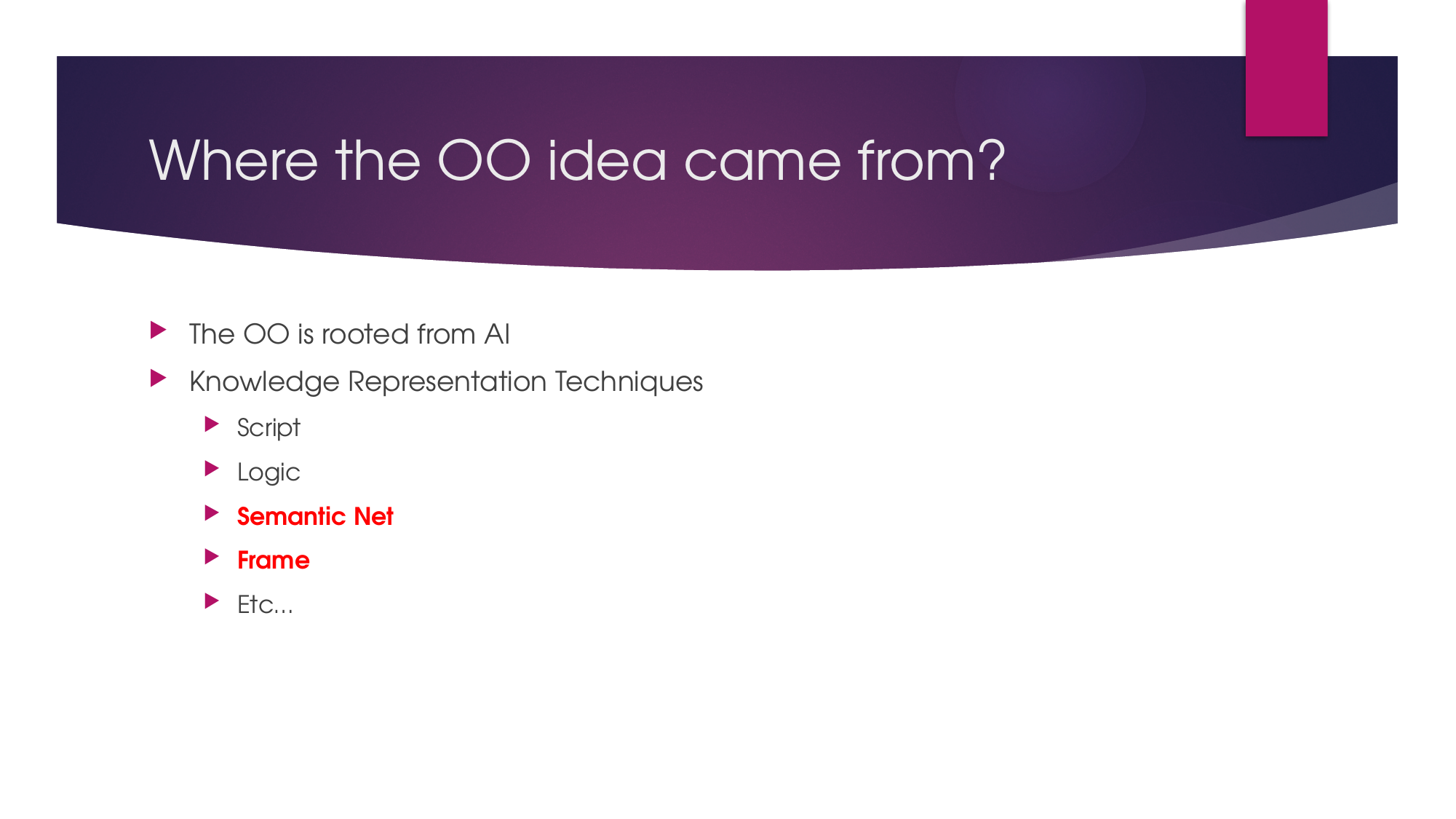

# Where the OO idea came from?
The OO is rooted from AI
Knowledge Representation Techniques
Script
Logic
Semantic Net
Frame
Etc…